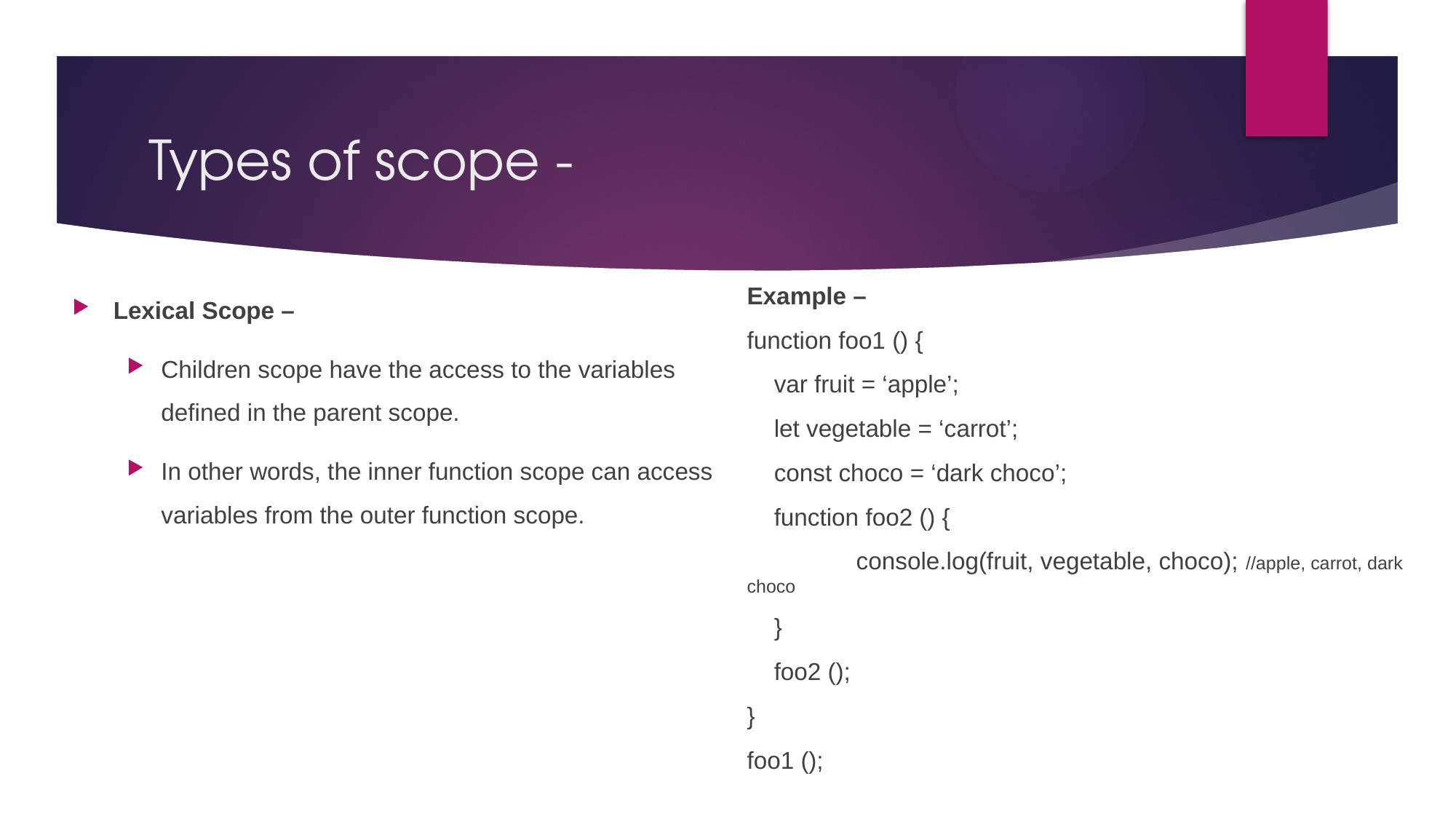

# Types of scope -
Lexical Scope –
Children scope have the access to the variables defined in the parent scope.
In other words, the inner function scope can access variables from the outer function scope.

Example –
function foo1 () {
    var fruit = ‘apple’;
    let vegetable = ‘carrot’;
    const choco = ‘dark choco’;
    function foo2 () {
	console.log(fruit, vegetable, choco); //apple, carrot, dark choco
    }
    foo2 ();
}
foo1 ();